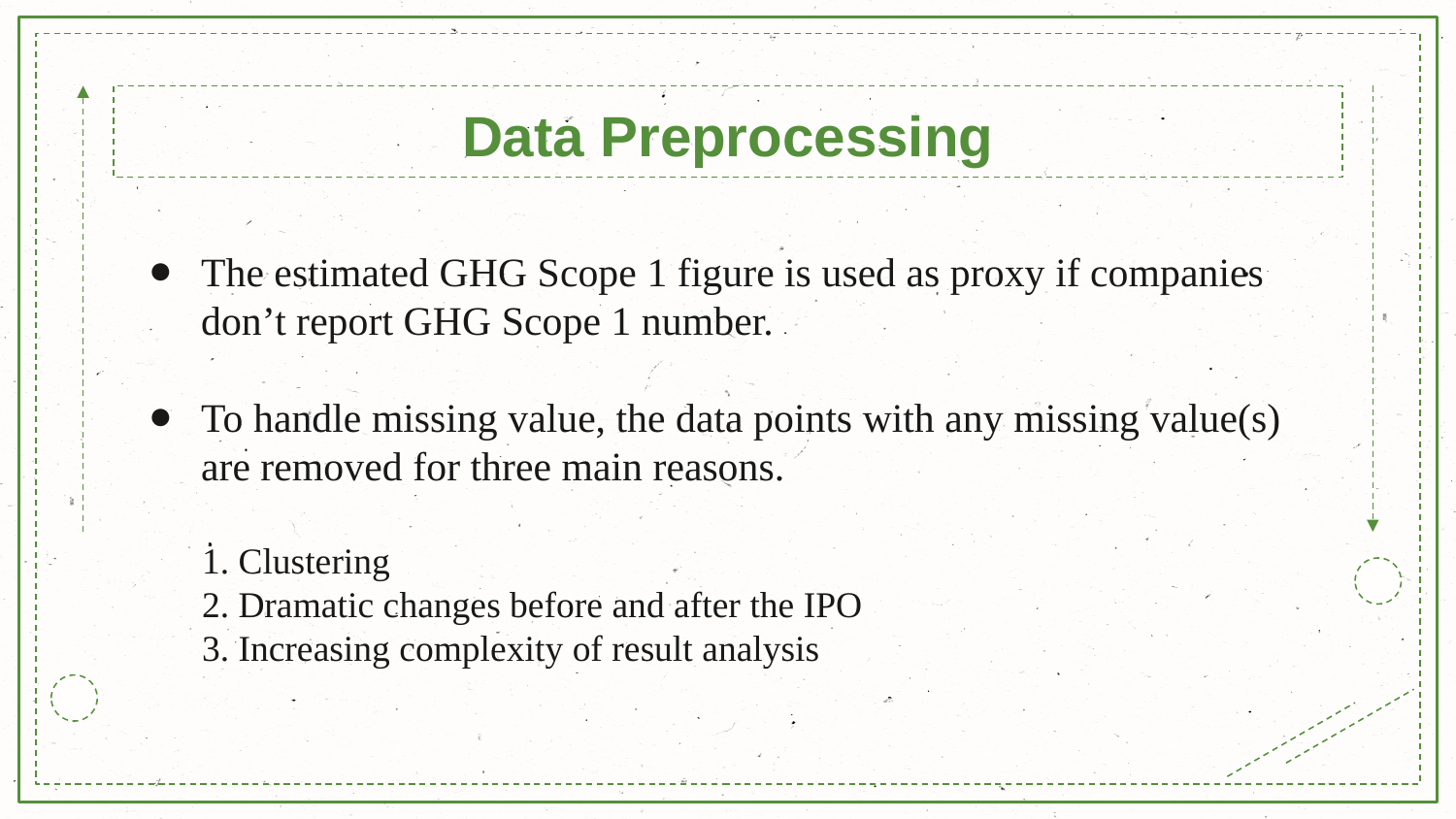

# Data Preprocessing
The estimated GHG Scope 1 figure is used as proxy if companies don’t report GHG Scope 1 number.

To handle missing value, the data points with any missing value(s) are removed for three main reasons.

 Clustering
 Dramatic changes before and after the IPO
 Increasing complexity of result analysis